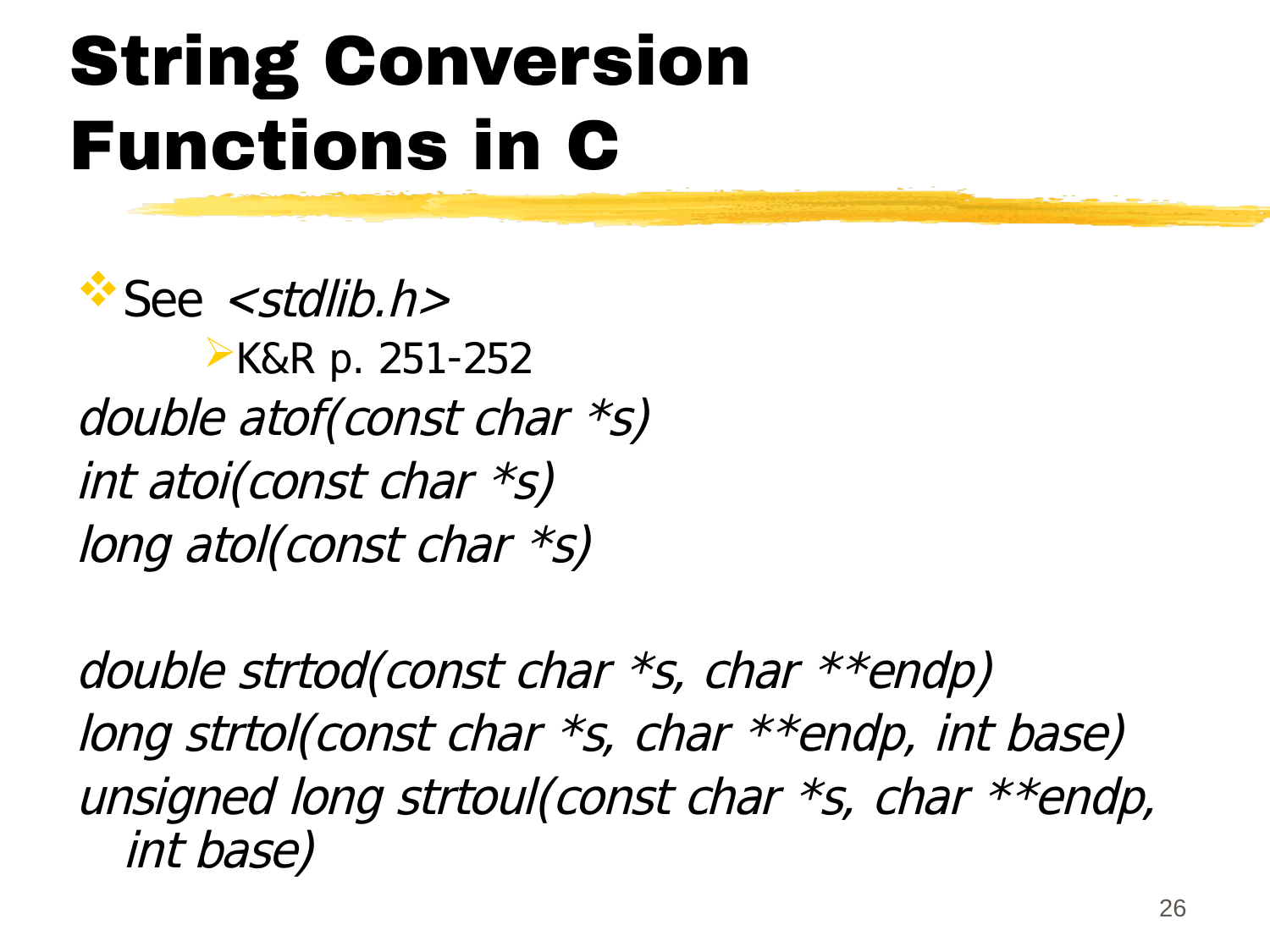

# String Conversion Functions in C
See <stdlib.h>
K&R p. 251-252
double atof(const char *s)
int atoi(const char *s)
long atol(const char *s)

double strtod(const char *s, char **endp)
long strtol(const char *s, char **endp, int base)
unsigned long strtoul(const char *s, char **endp, int base)
26